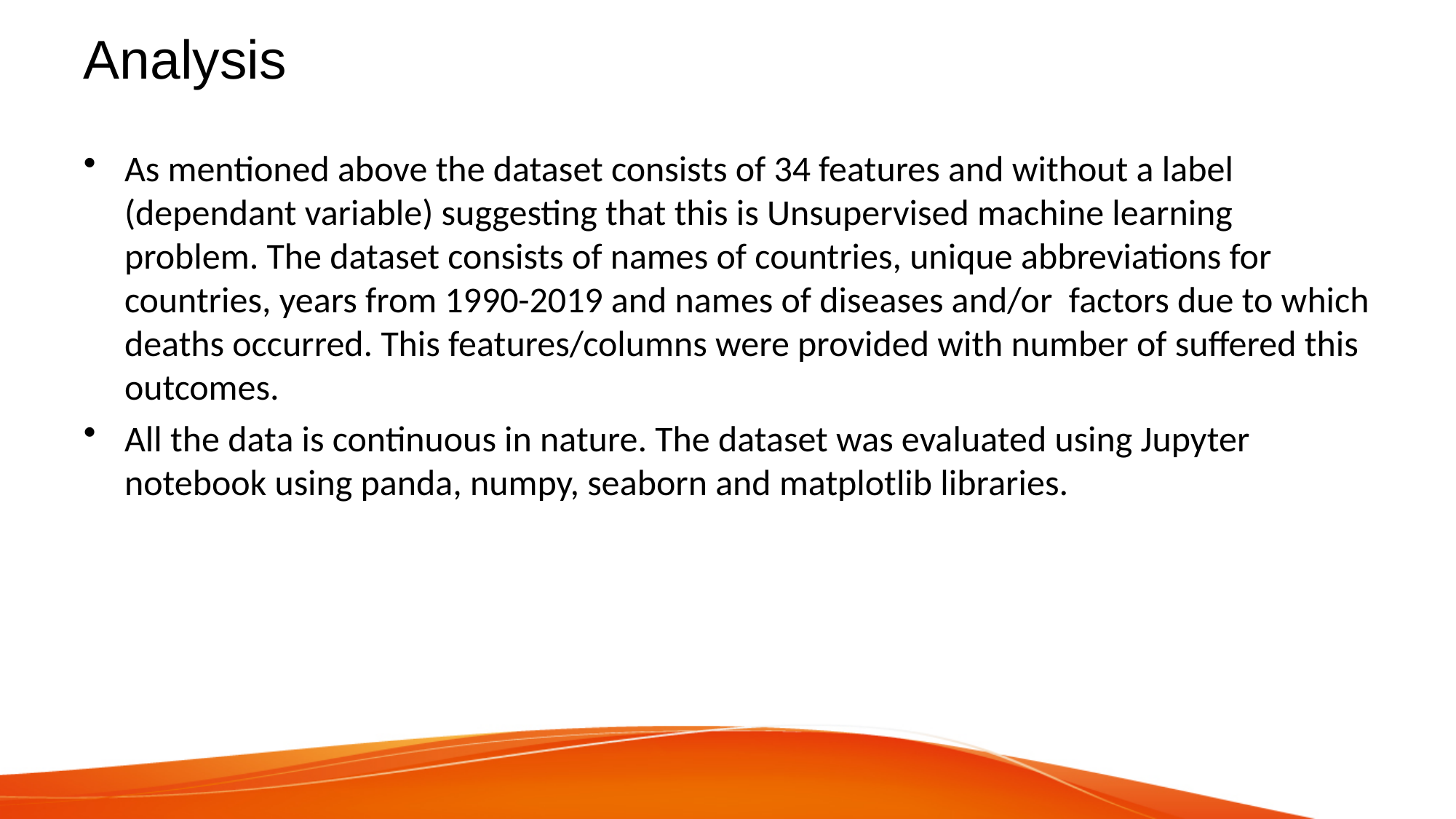

# Analysis
As mentioned above the dataset consists of 34 features and without a label (dependant variable) suggesting that this is Unsupervised machine learning problem. The dataset consists of names of countries, unique abbreviations for countries, years from 1990-2019 and names of diseases and/or  factors due to which deaths occurred. This features/columns were provided with number of suffered this outcomes.
All the data is continuous in nature. The dataset was evaluated using Jupyter notebook using panda, numpy, seaborn and matplotlib libraries.